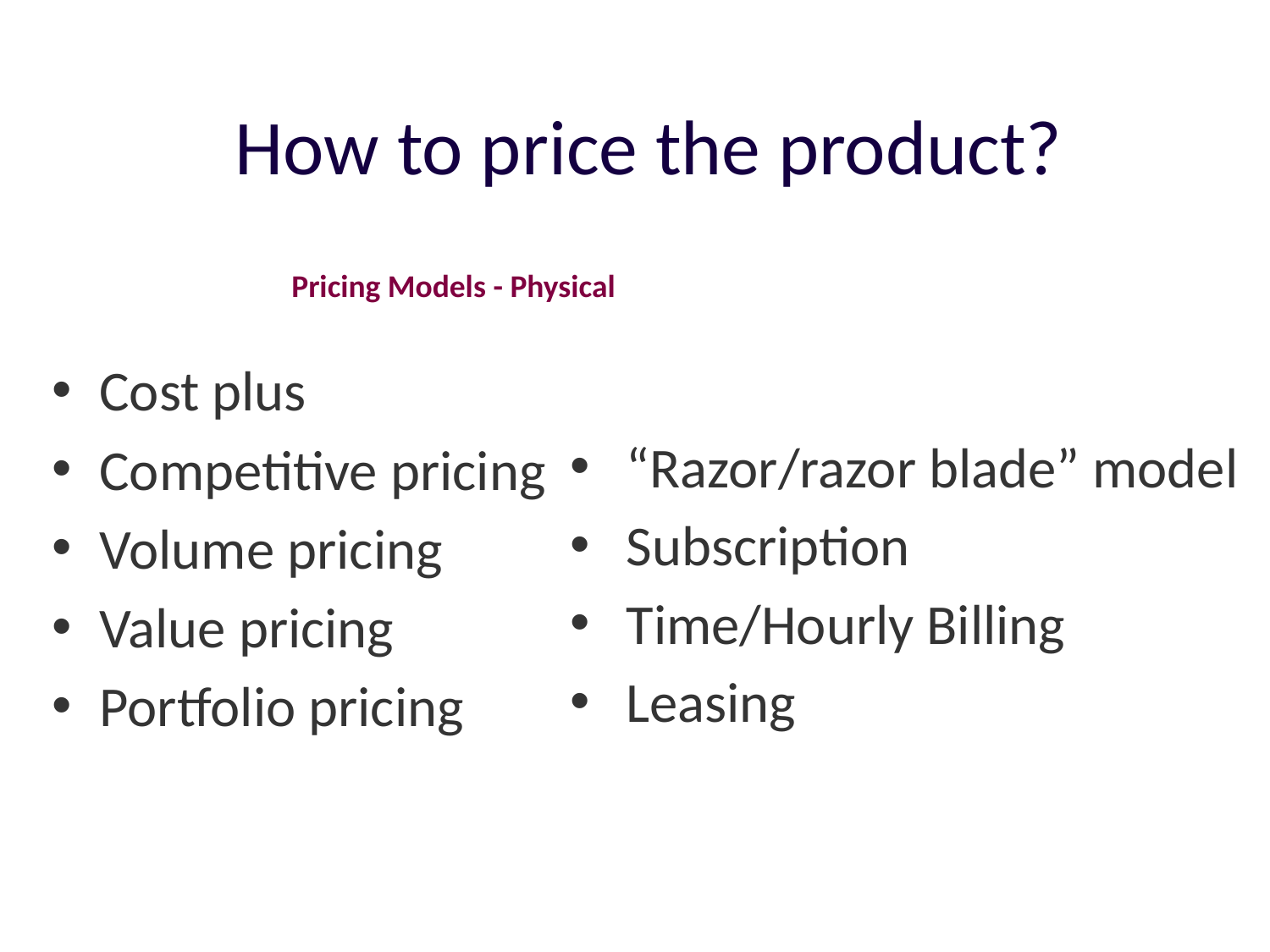

# How to price the product?
Pricing Models - Physical
“Razor/razor blade” model
Subscription
Time/Hourly Billing
Leasing
Cost plus
Competitive pricing
Volume pricing
Value pricing
Portfolio pricing